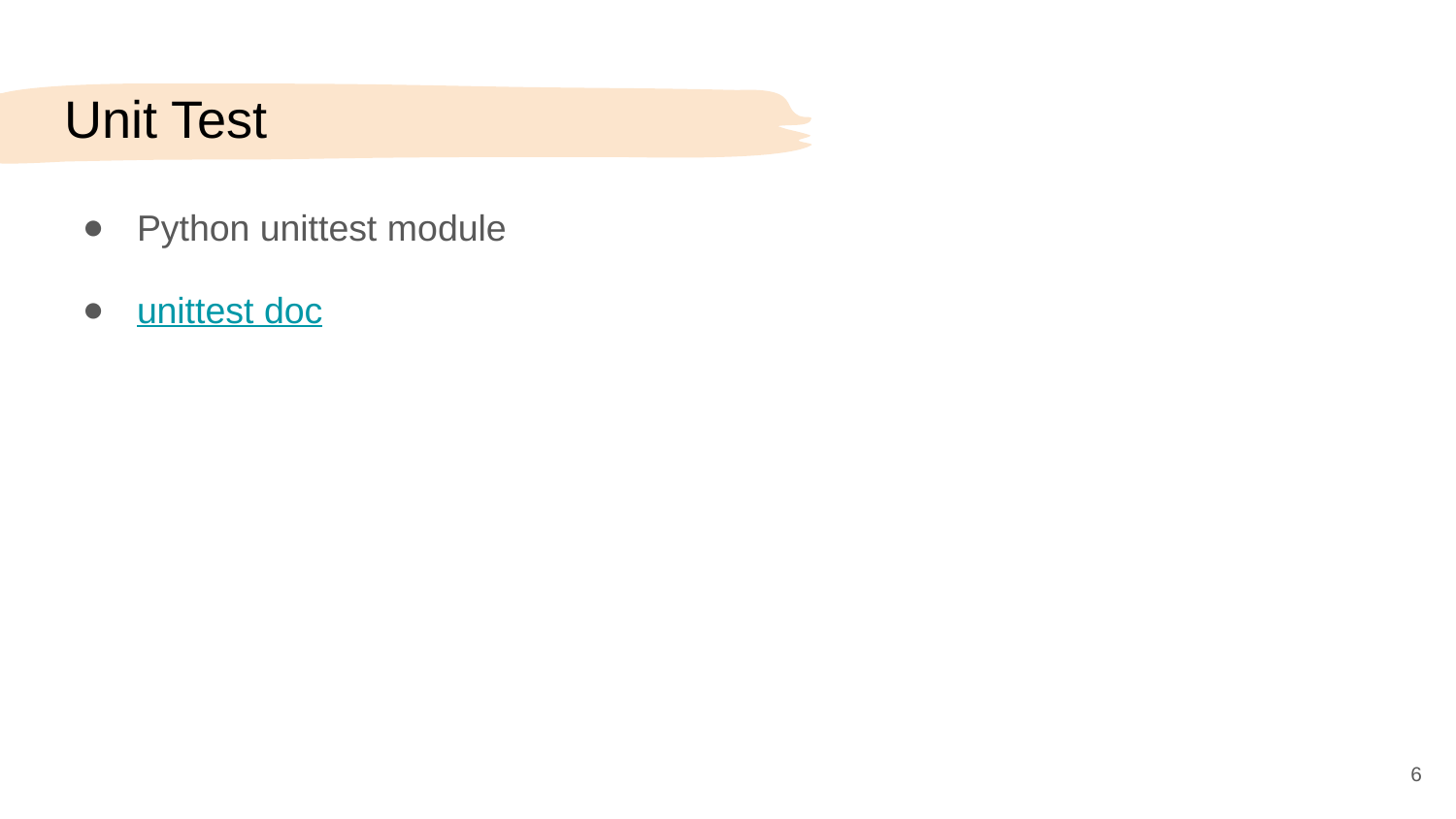

# Unit Test

Python unittest module
unittest doc
6